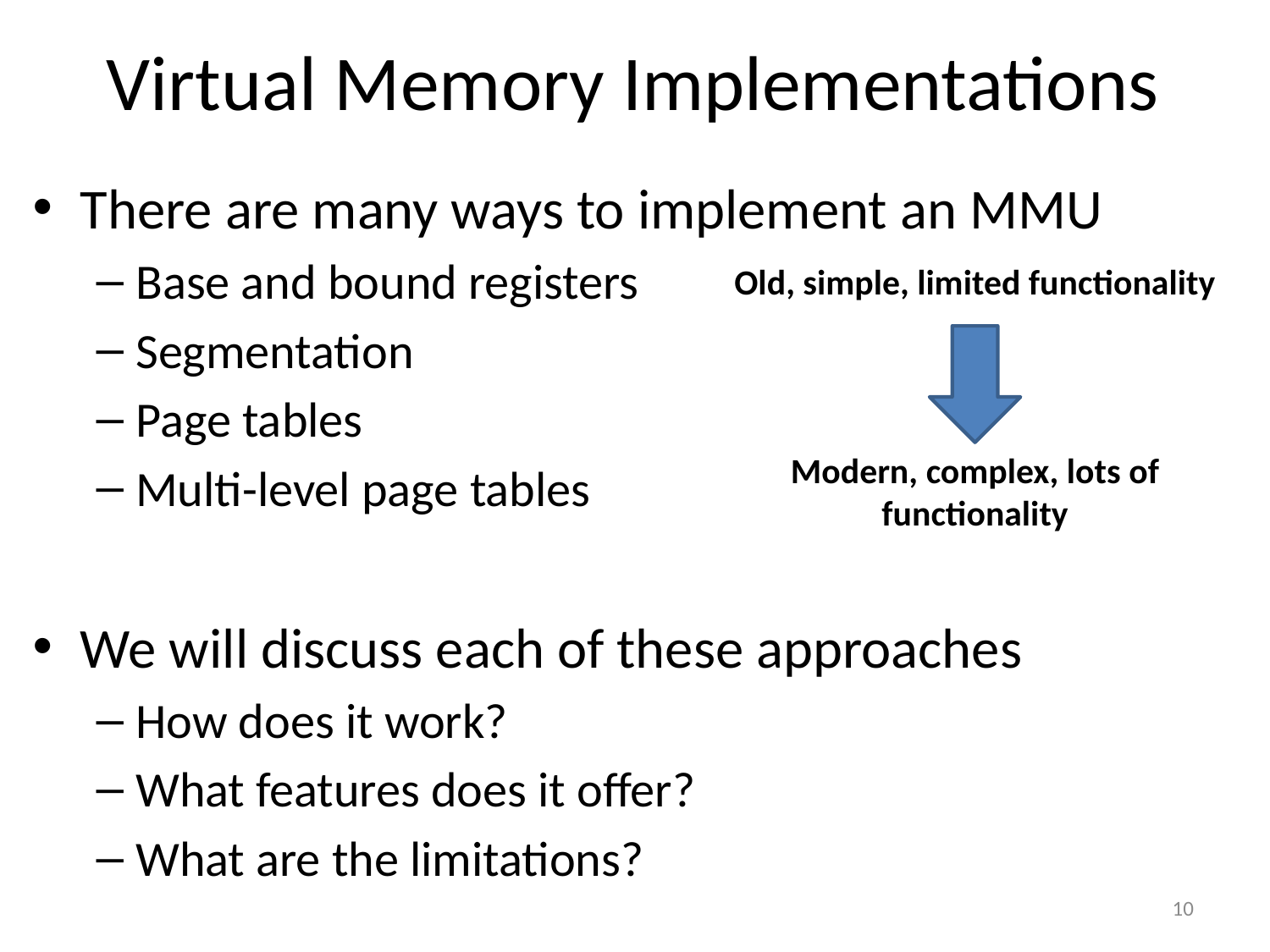

# Virtual Memory Implementations
There are many ways to implement an MMU
Base and bound registers
Segmentation
Page tables
Multi-level page tables

We will discuss each of these approaches
How does it work?
What features does it offer?
What are the limitations?

Old, simple, limited functionality

Modern, complex, lots of functionality
10